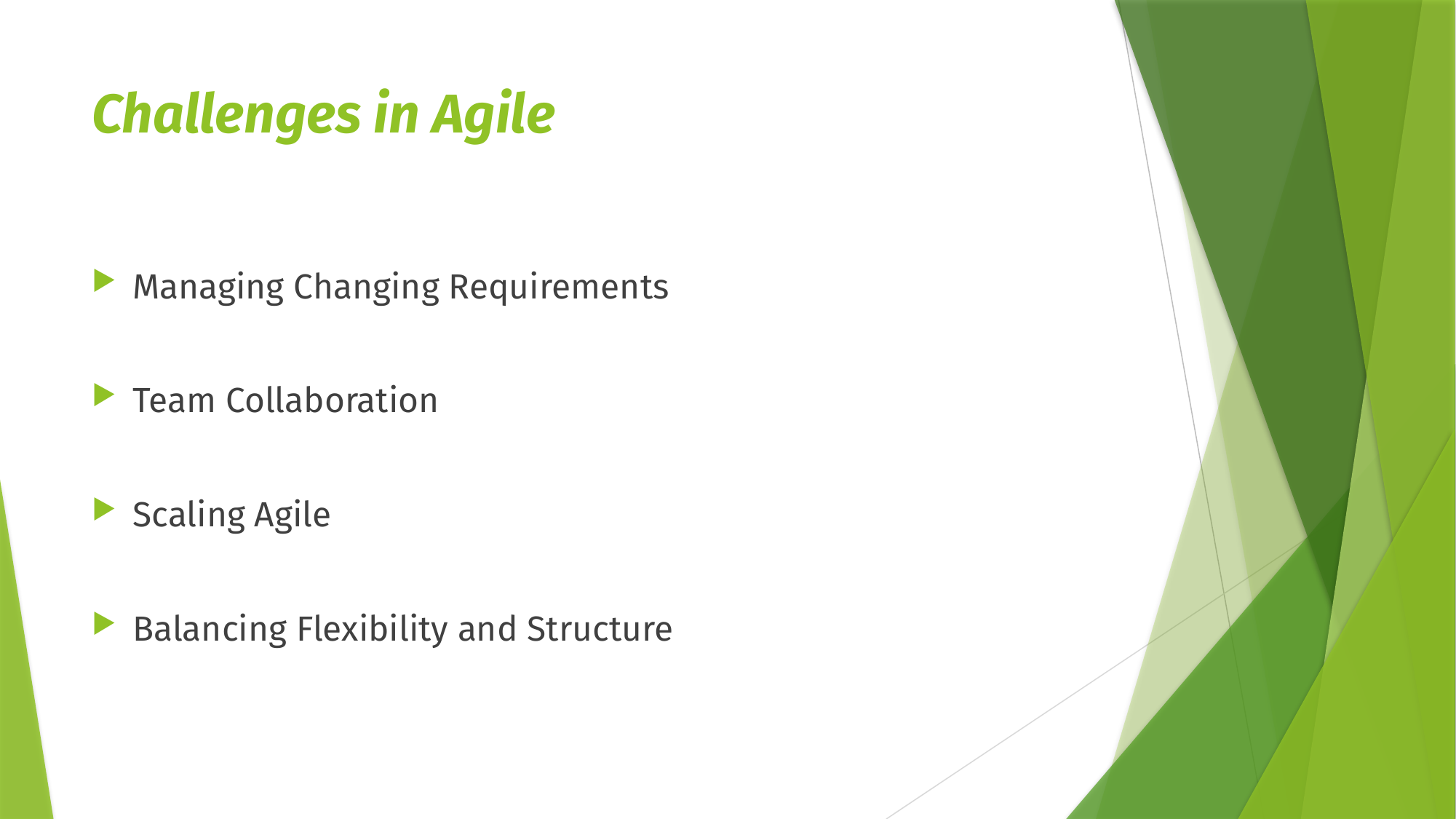

# Challenges in Agile
Managing Changing Requirements

Team Collaboration

Scaling Agile

Balancing Flexibility and Structure